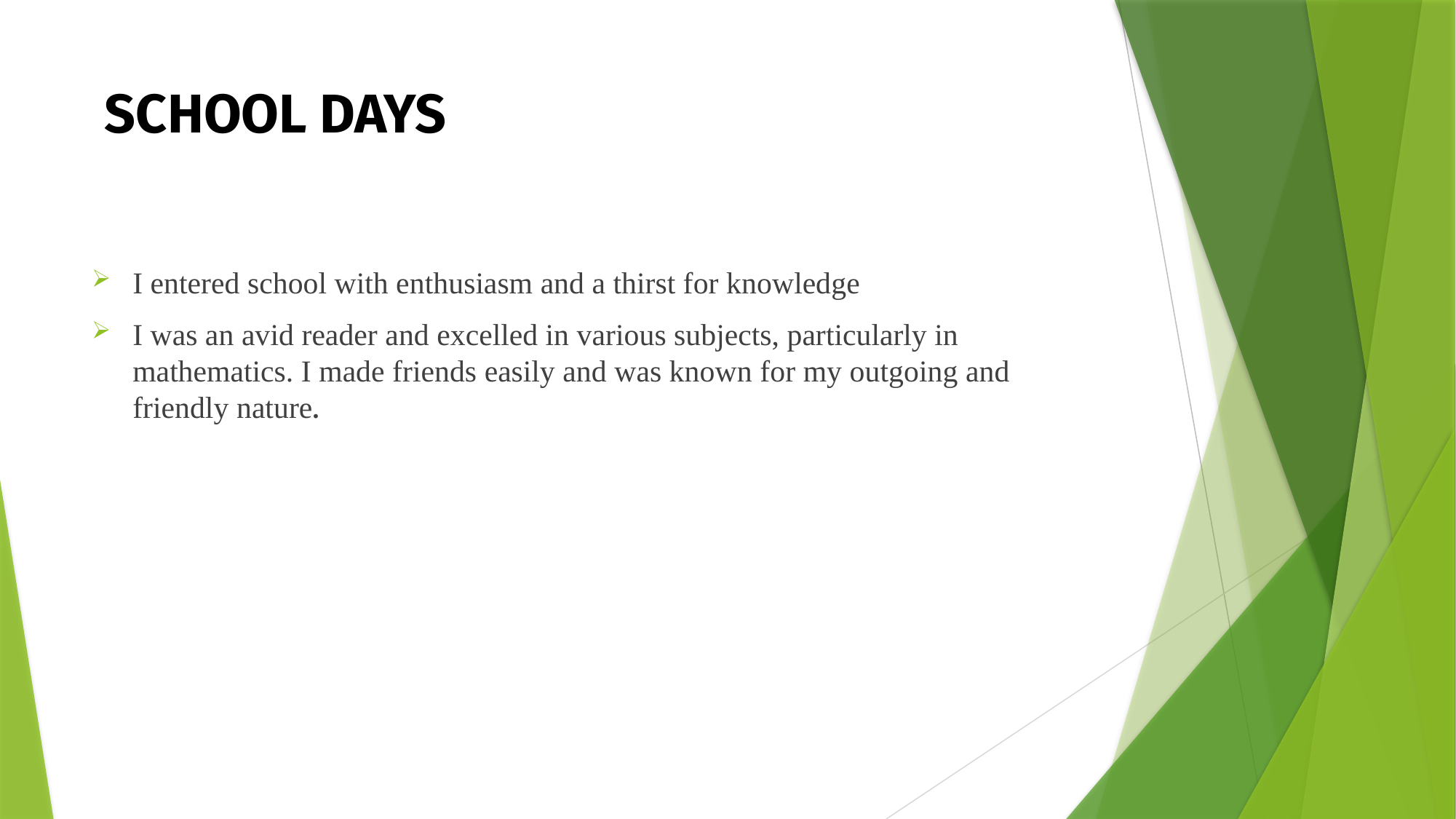

# SCHOOL DAYS
I entered school with enthusiasm and a thirst for knowledge
I was an avid reader and excelled in various subjects, particularly in mathematics. I made friends easily and was known for my outgoing and friendly nature.